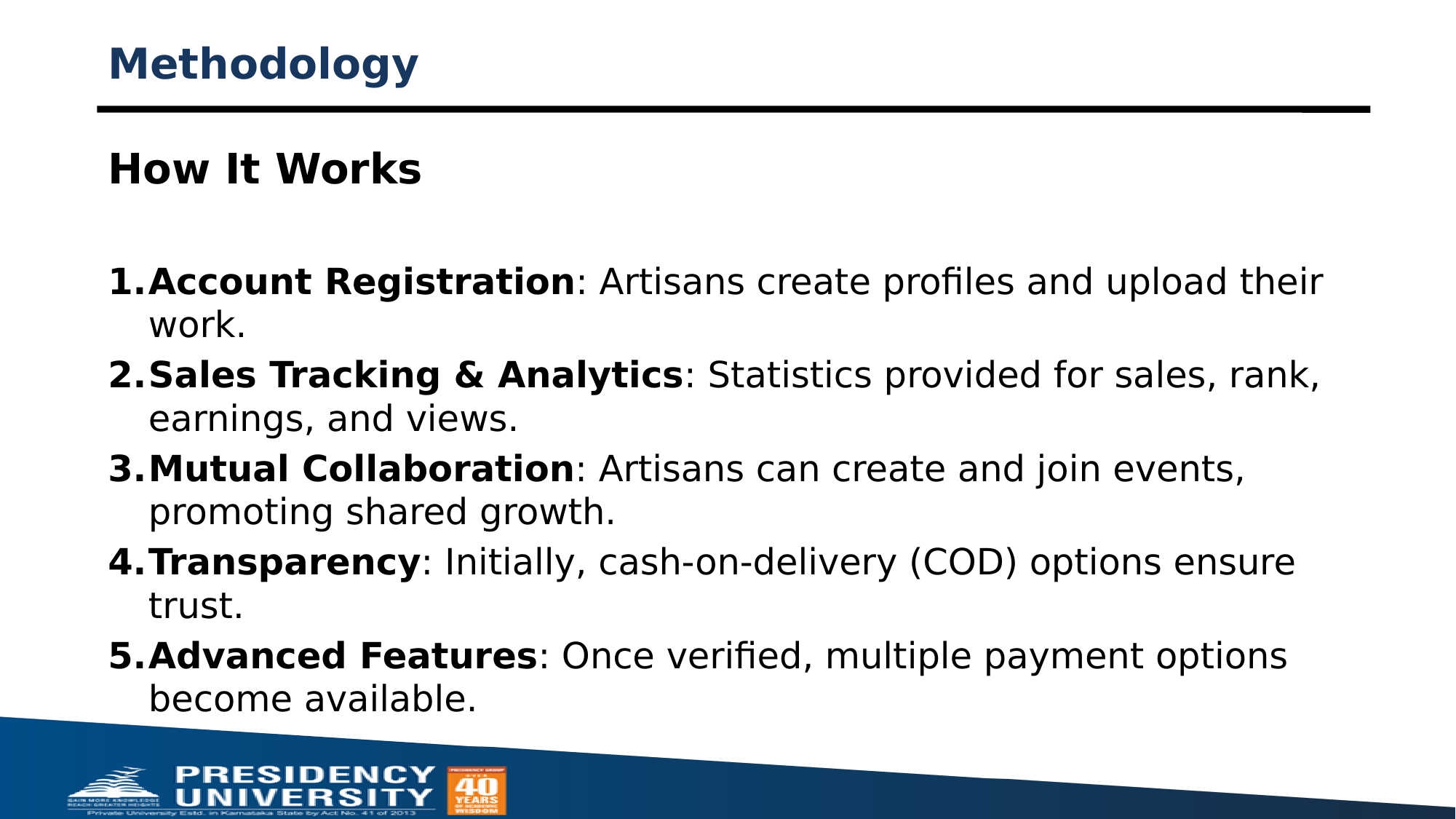

# Methodology
How It Works

Account Registration: Artisans create profiles and upload their work.
Sales Tracking & Analytics: Statistics provided for sales, rank, earnings, and views.
Mutual Collaboration: Artisans can create and join events, promoting shared growth.
Transparency: Initially, cash-on-delivery (COD) options ensure trust.
Advanced Features: Once verified, multiple payment options become available.